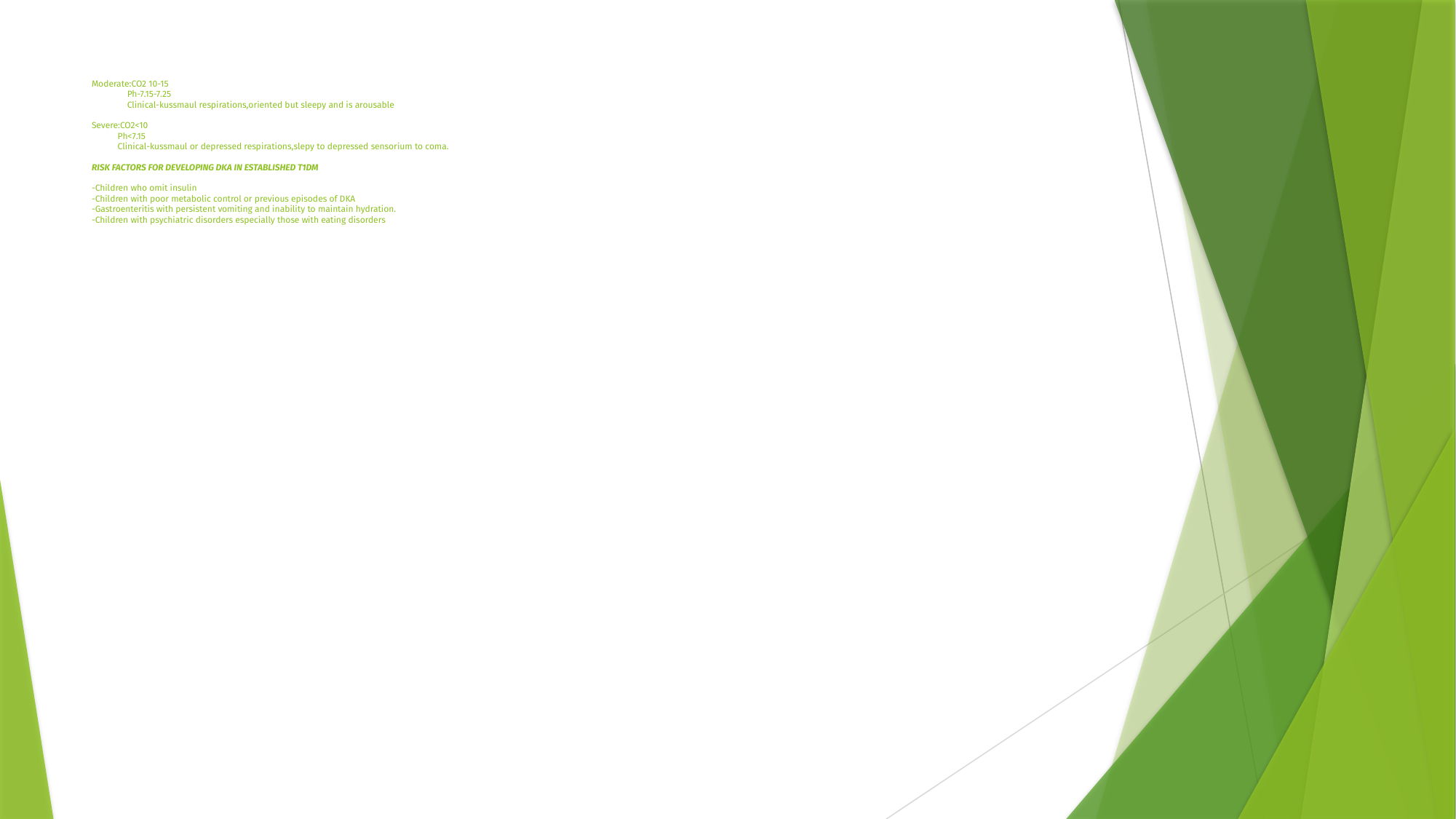

# Moderate:CO2 10-15 Ph-7.15-7.25 Clinical-kussmaul respirations,oriented but sleepy and is arousable Severe:CO2<10 Ph<7.15 Clinical-kussmaul or depressed respirations,slepy to depressed sensorium to coma. RISK FACTORS FOR DEVELOPING DKA IN ESTABLISHED T1DM -Children who omit insulin -Children with poor metabolic control or previous episodes of DKA -Gastroenteritis with persistent vomiting and inability to maintain hydration. -Children with psychiatric disorders especially those with eating disorders